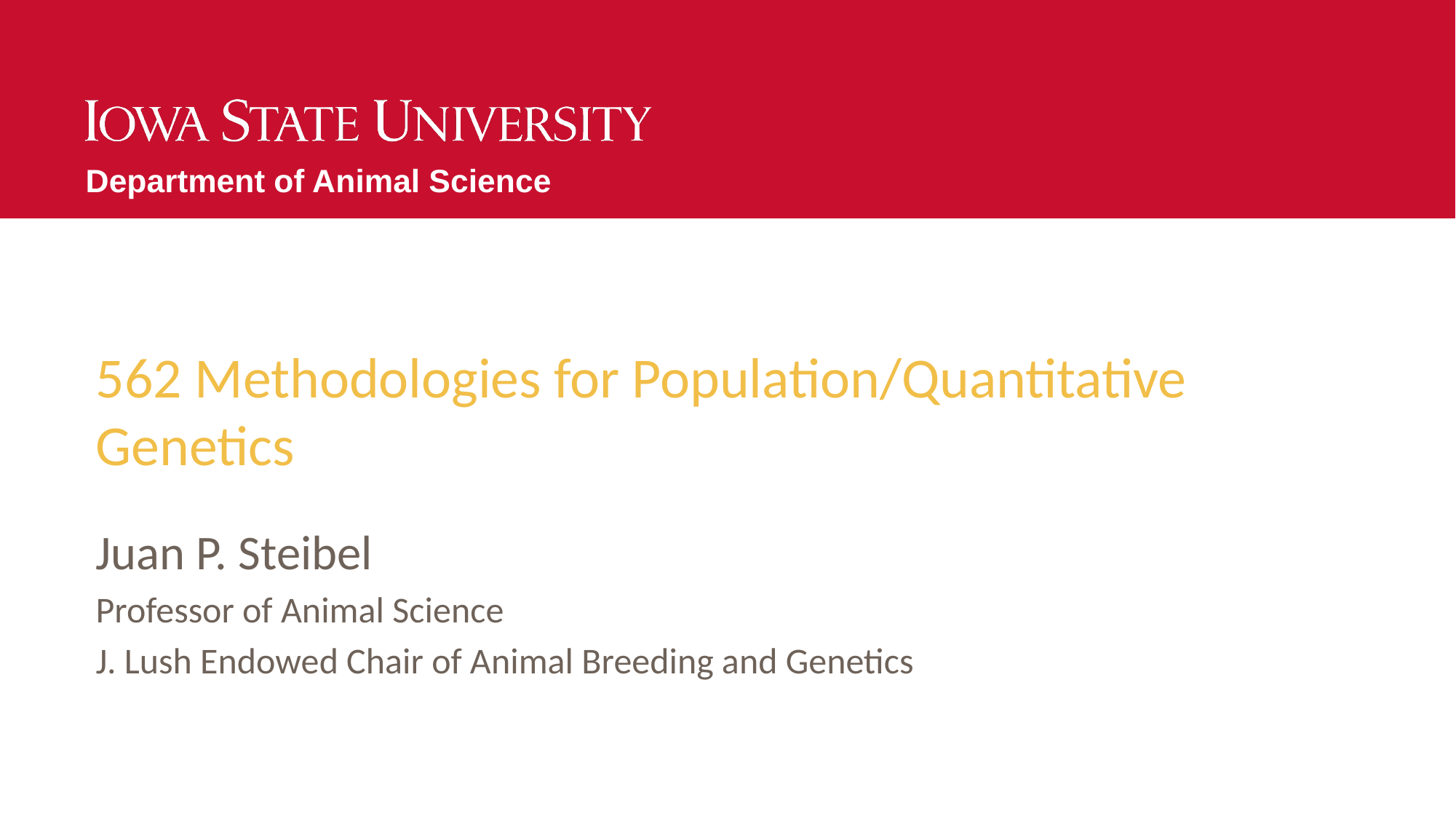

Department of Animal Science
# 562 Methodologies for Population/Quantitative Genetics
Juan P. Steibel
Professor of Animal Science
J. Lush Endowed Chair of Animal Breeding and Genetics